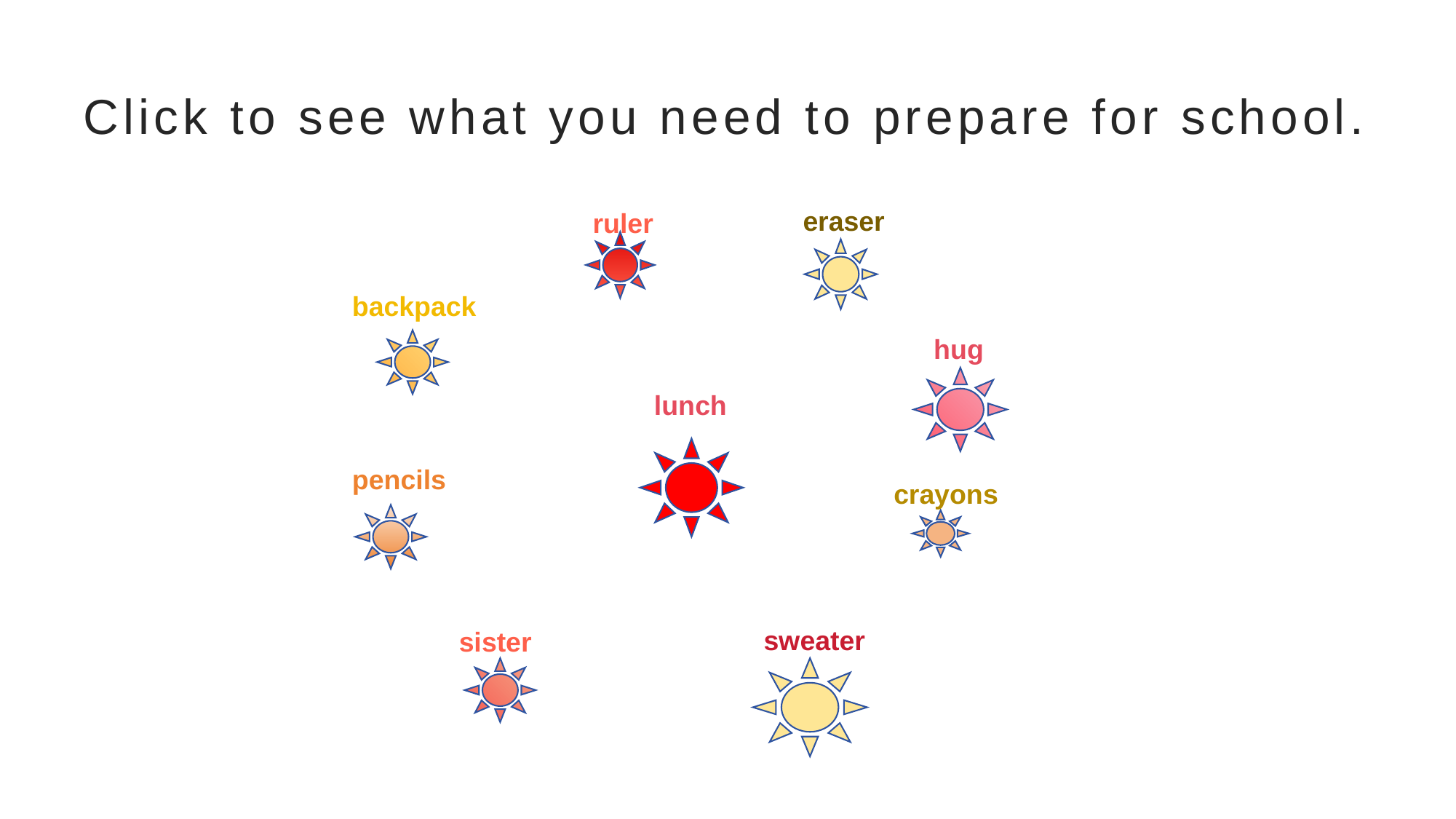

# Click to see what you need to prepare for school.
eraser
ruler

backpack
hug

lunch

pencils
crayons

sweater
sister